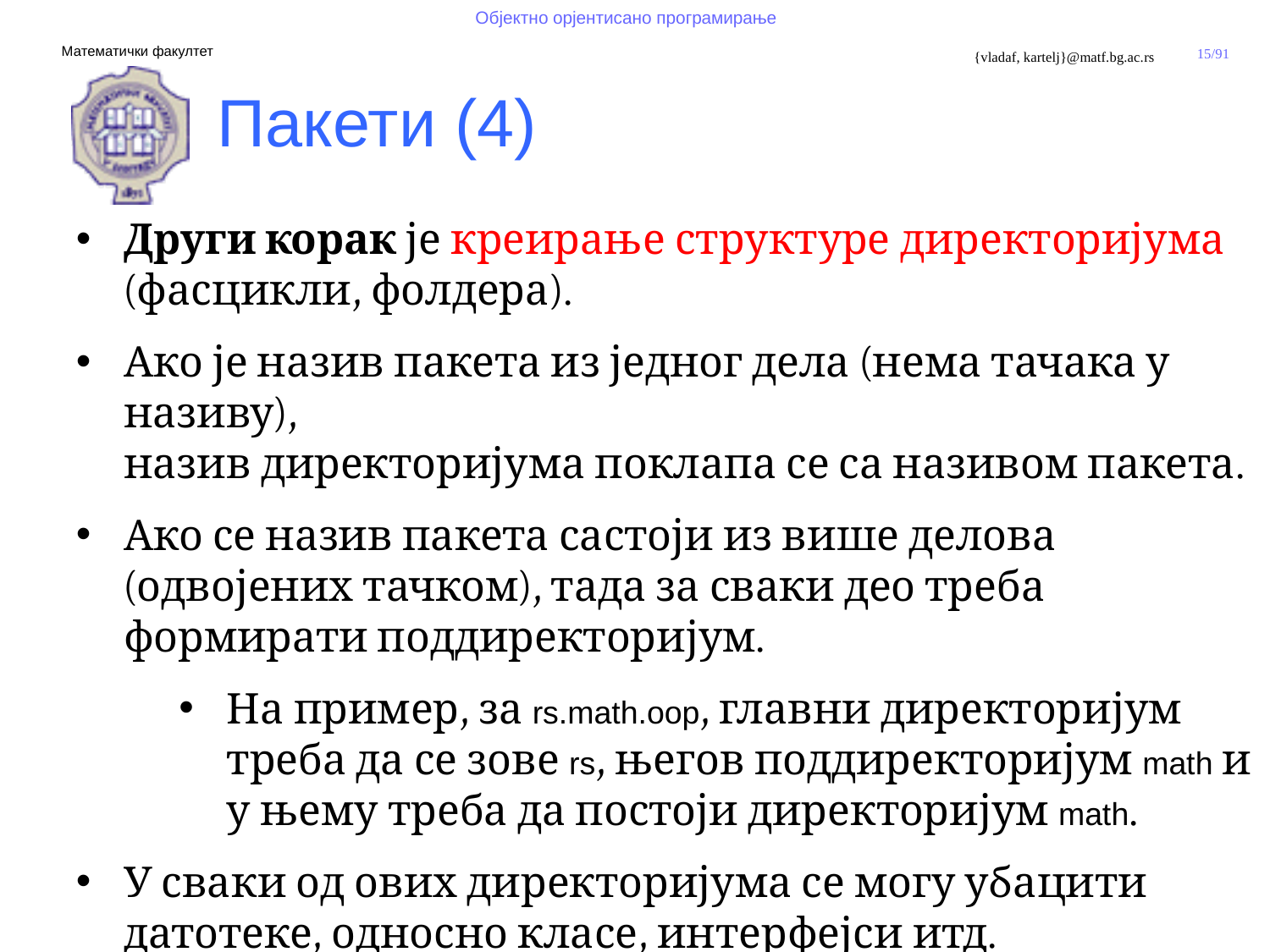

Пакети (4)
Други корак је креирање структуре директоријума
(фасцикли, фолдера).
Ако је назив пакета из једног дела (нема тачака у називу),
назив директоријума поклапа се са називом пакета.
Ако се назив пакета састоји из више делова (одвојених тачком), тада за сваки део треба формирати поддиректоријум.
На пример, за rs.math.oop, главни директоријум треба да се зове rs, његов поддиректоријум math и у њему треба да постоји директоријум math.
У сваки од ових директоријума се могу убацити датотеке, односно класе, интерфејси итд.